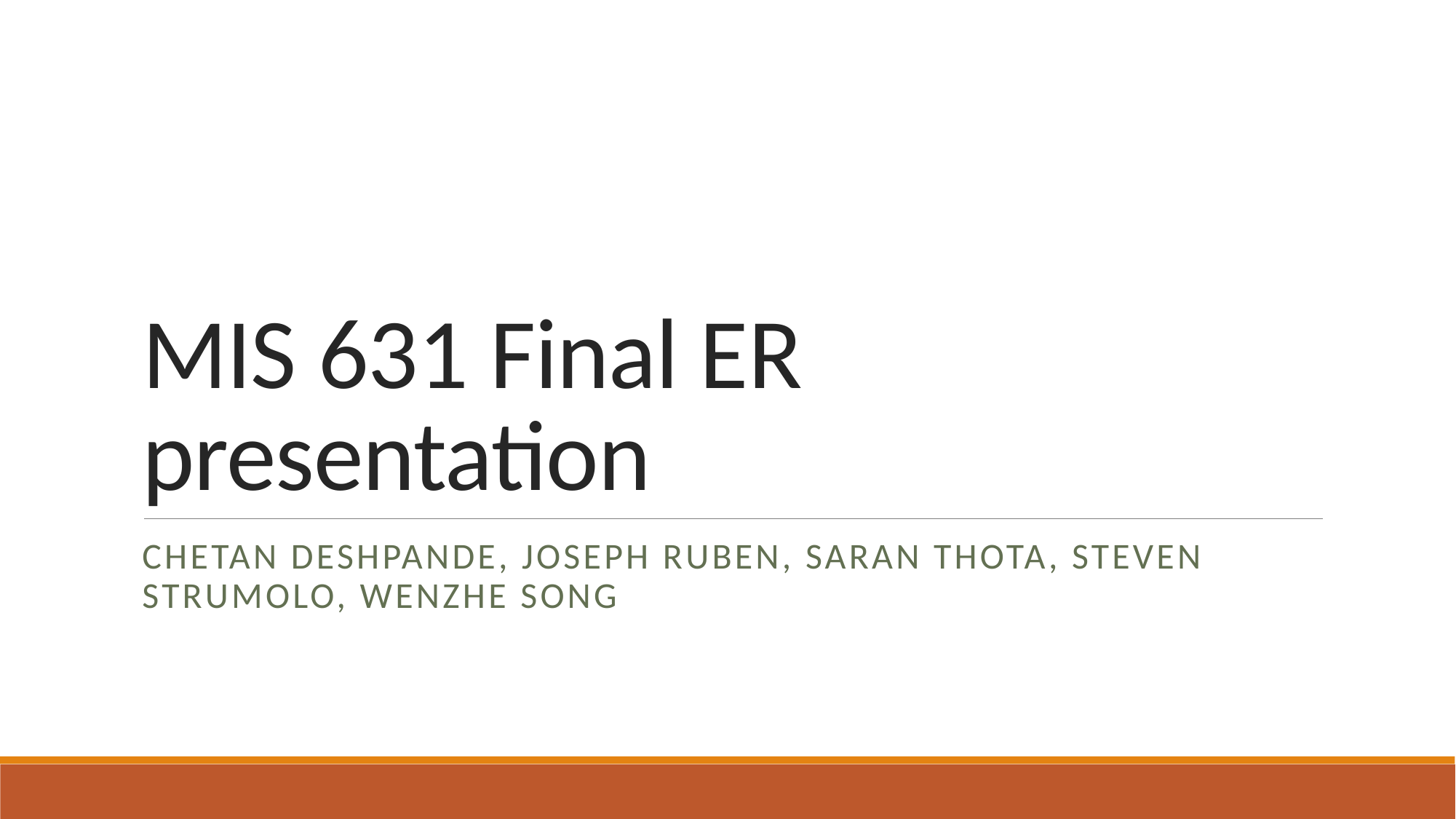

# MIS 631 Final ER presentation
Chetan deshpande, joseph ruben, Saran thota, steven strumolo, wenzhe song